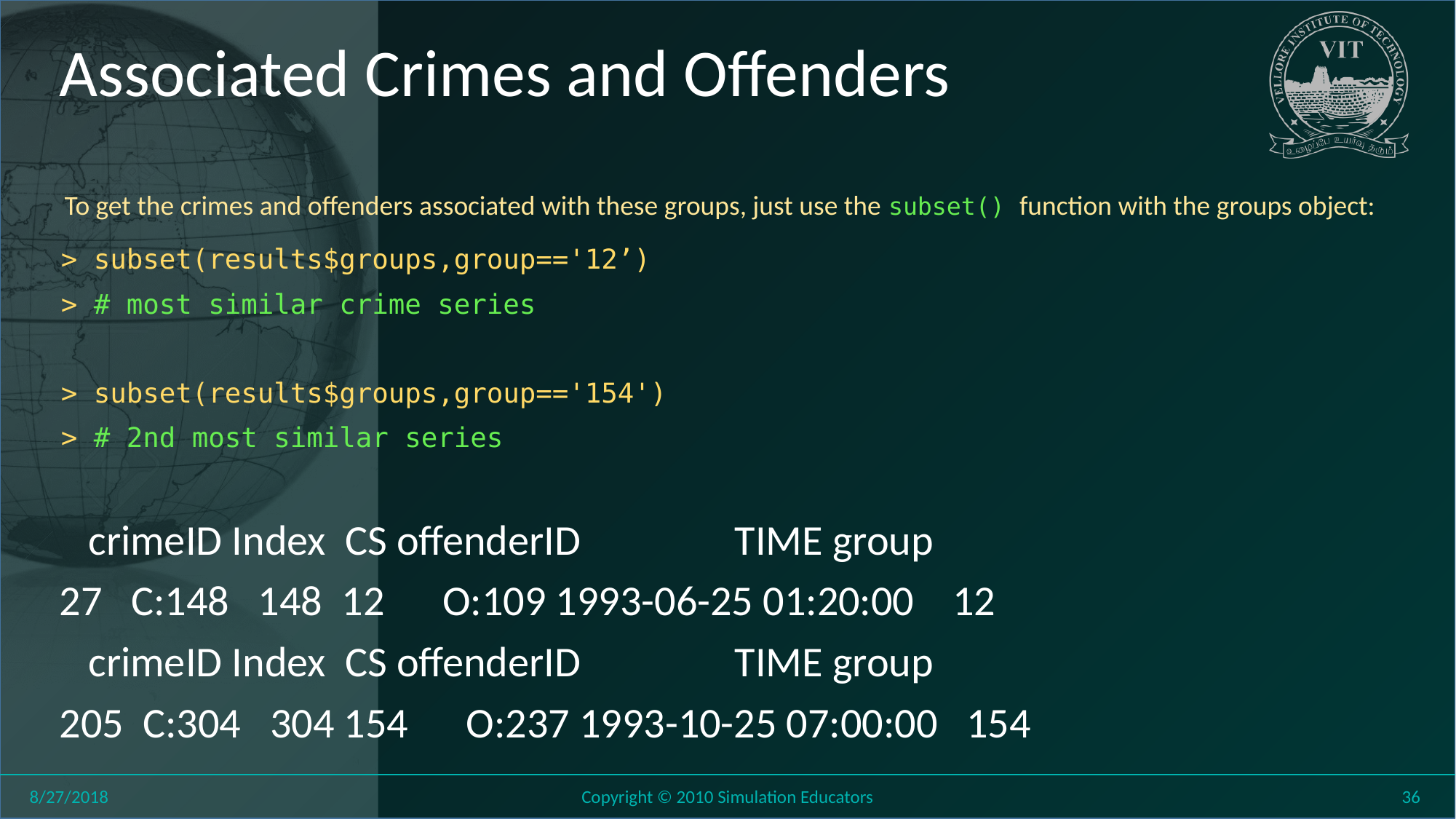

# Associated Crimes and Offenders
To get the crimes and offenders associated with these groups, just use the subset() function with the groups object:
> subset(results$groups,group=='12’)
> # most similar crime series

> subset(results$groups,group=='154')
> # 2nd most similar series

   crimeID Index  CS offenderID                TIME group
27   C:148   148  12      O:109 1993-06-25 01:20:00    12
   crimeID Index  CS offenderID                TIME group
205  C:304   304 154      O:237 1993-10-25 07:00:00   154
8/27/2018
Copyright © 2010 Simulation Educators
36